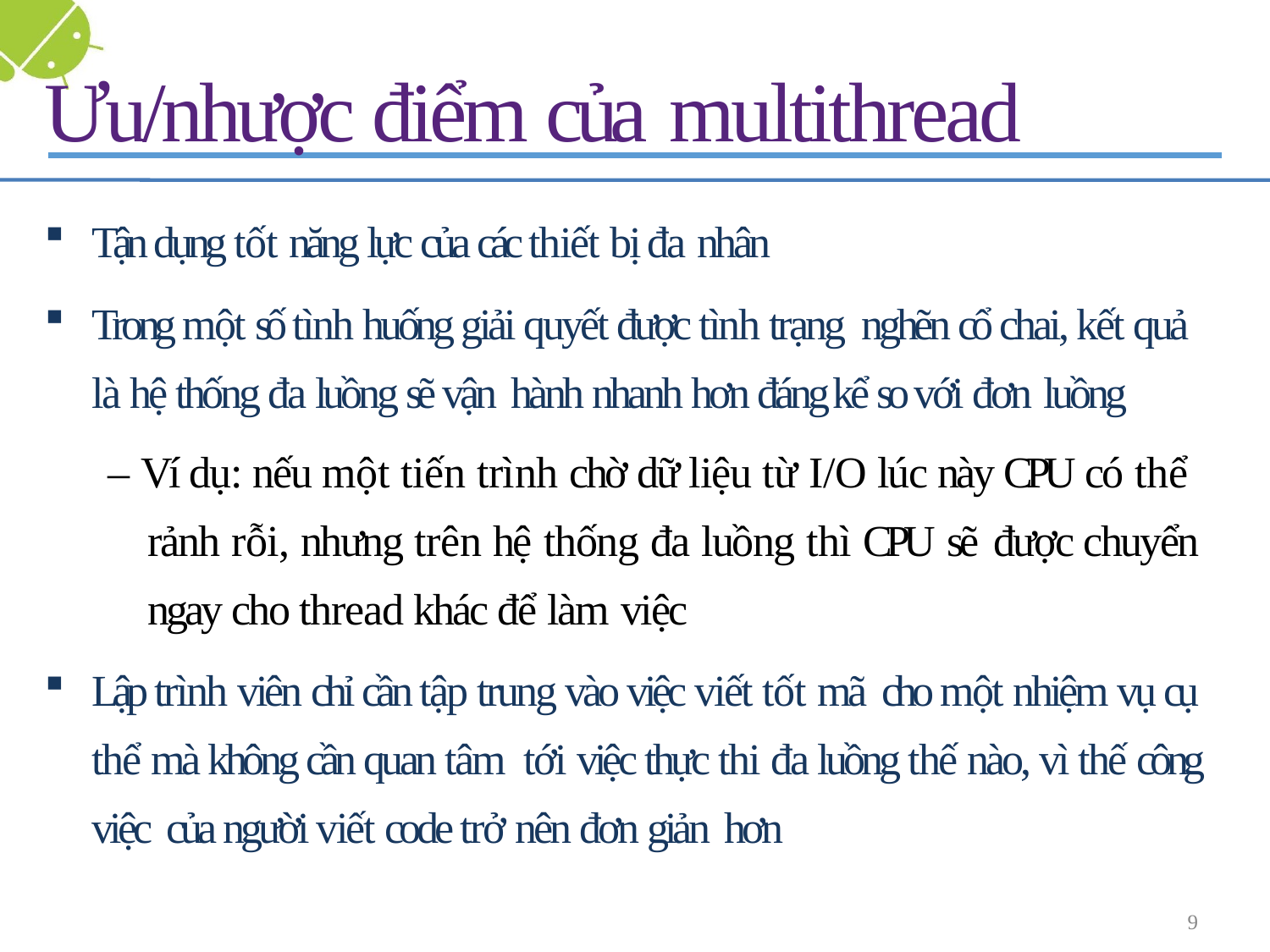

# Ưu/nhược điểm của multithread

Tận dụng tốt năng lực của các thiết bị đa nhân
Trong một số tình huống giải quyết được tình trạng  nghẽn cổ chai, kết quả là hệ thống đa luồng sẽ vận  hành nhanh hơn đáng kể so với đơn luồng
– Ví dụ: nếu một tiến trình chờ dữ liệu từ I/O lúc này CPU  có thể rảnh rỗi, nhưng trên hệ thống đa luồng thì CPU sẽ  được chuyển ngay cho thread khác để làm việc
Lập trình viên chỉ cần tập trung vào việc viết tốt mã  cho một nhiệm vụ cụ thể mà không cần quan tâm  tới việc thực thi đa luồng thế nào, vì thế công việc  của người viết code trở nên đơn giản hơn
9